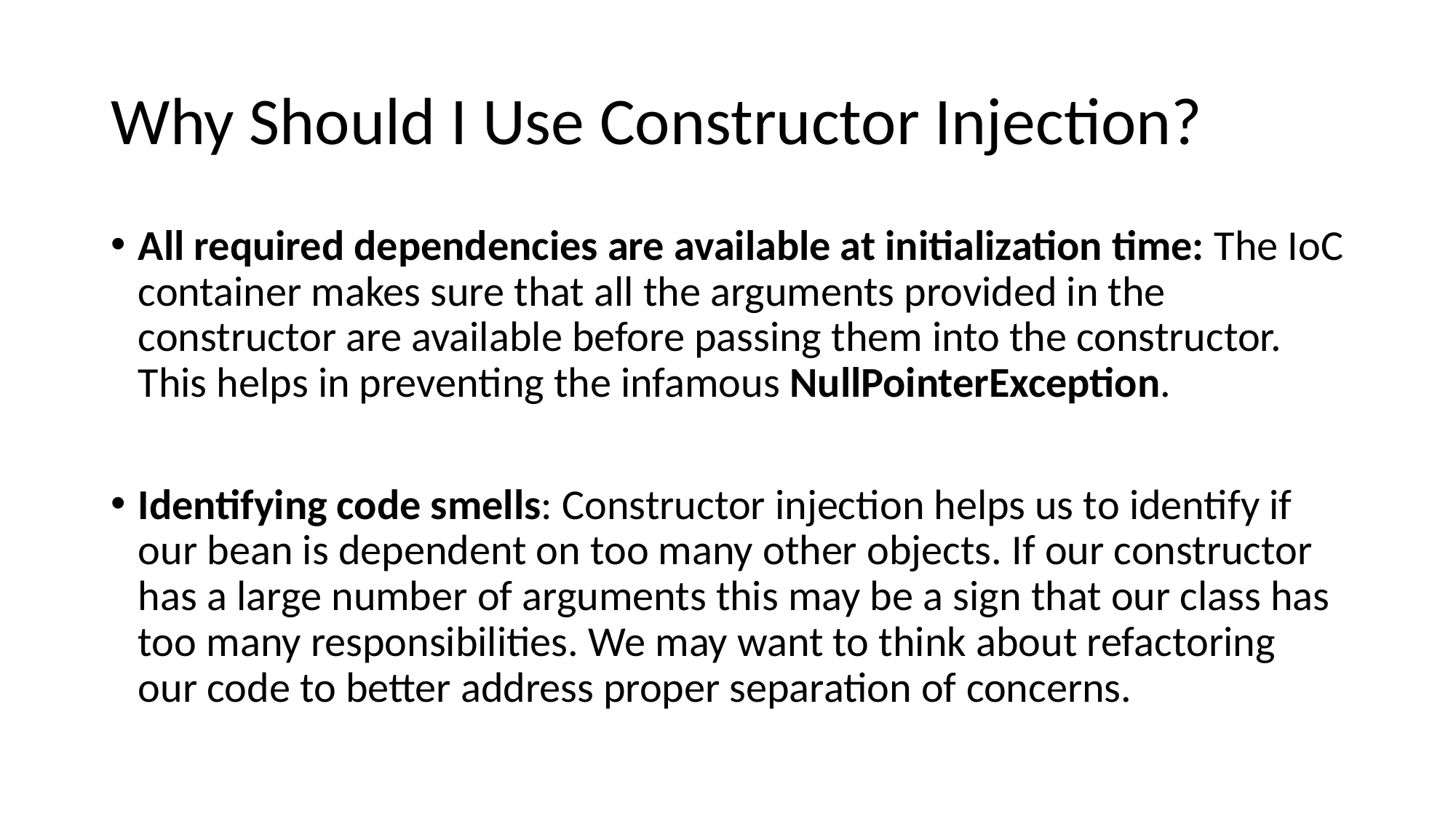

# Why Should I Use Constructor Injection?
All required dependencies are available at initialization time: The IoC container makes sure that all the arguments provided in the constructor are available before passing them into the constructor. This helps in preventing the infamous NullPointerException.

Identifying code smells: Constructor injection helps us to identify if our bean is dependent on too many other objects. If our constructor has a large number of arguments this may be a sign that our class has too many responsibilities. We may want to think about refactoring our code to better address proper separation of concerns.